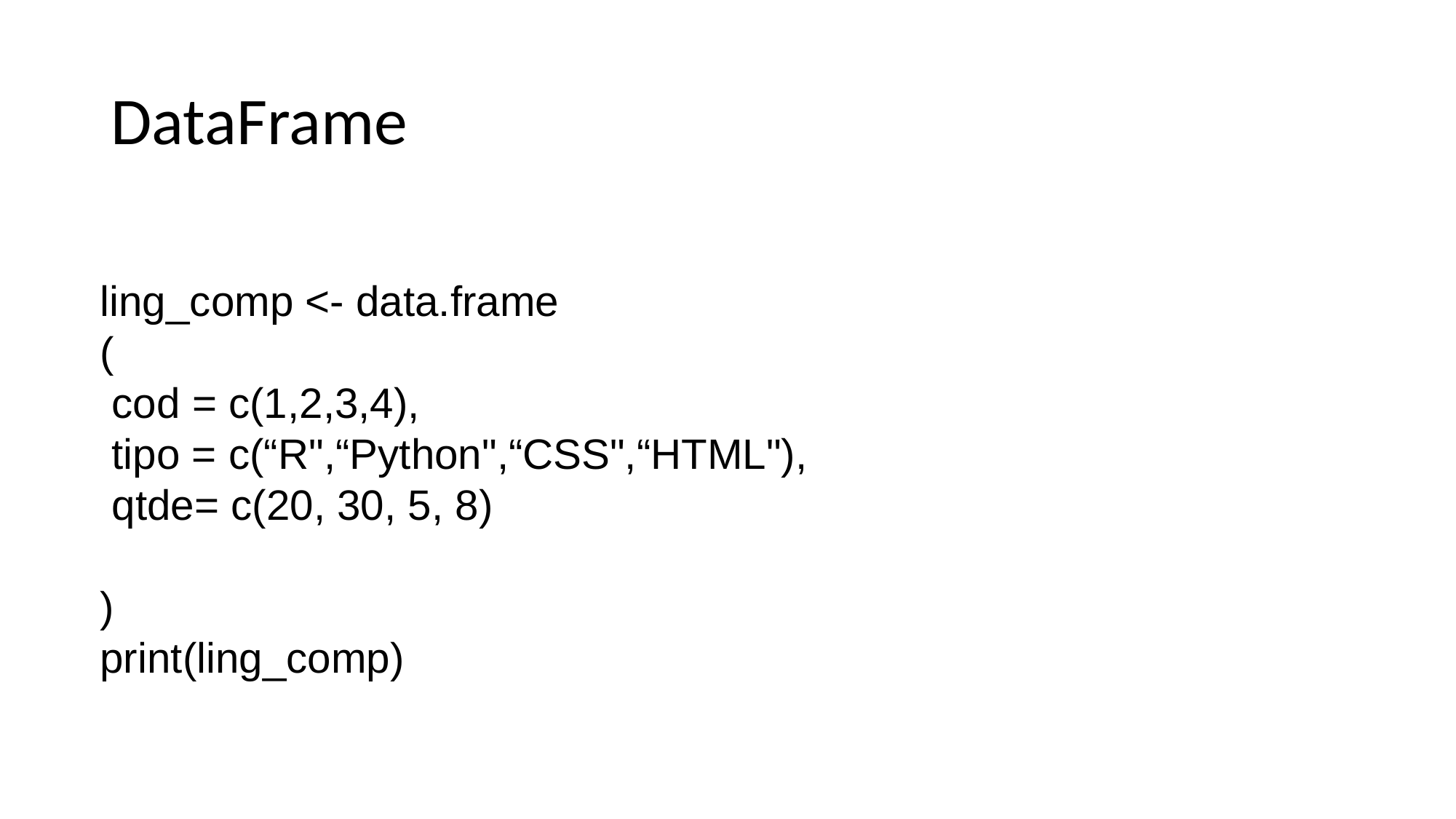

# DataFrame
ling_comp <- data.frame
(
 cod = c(1,2,3,4),
 tipo = c(“R",“Python",“CSS",“HTML"),
 qtde= c(20, 30, 5, 8)

)
print(ling_comp)